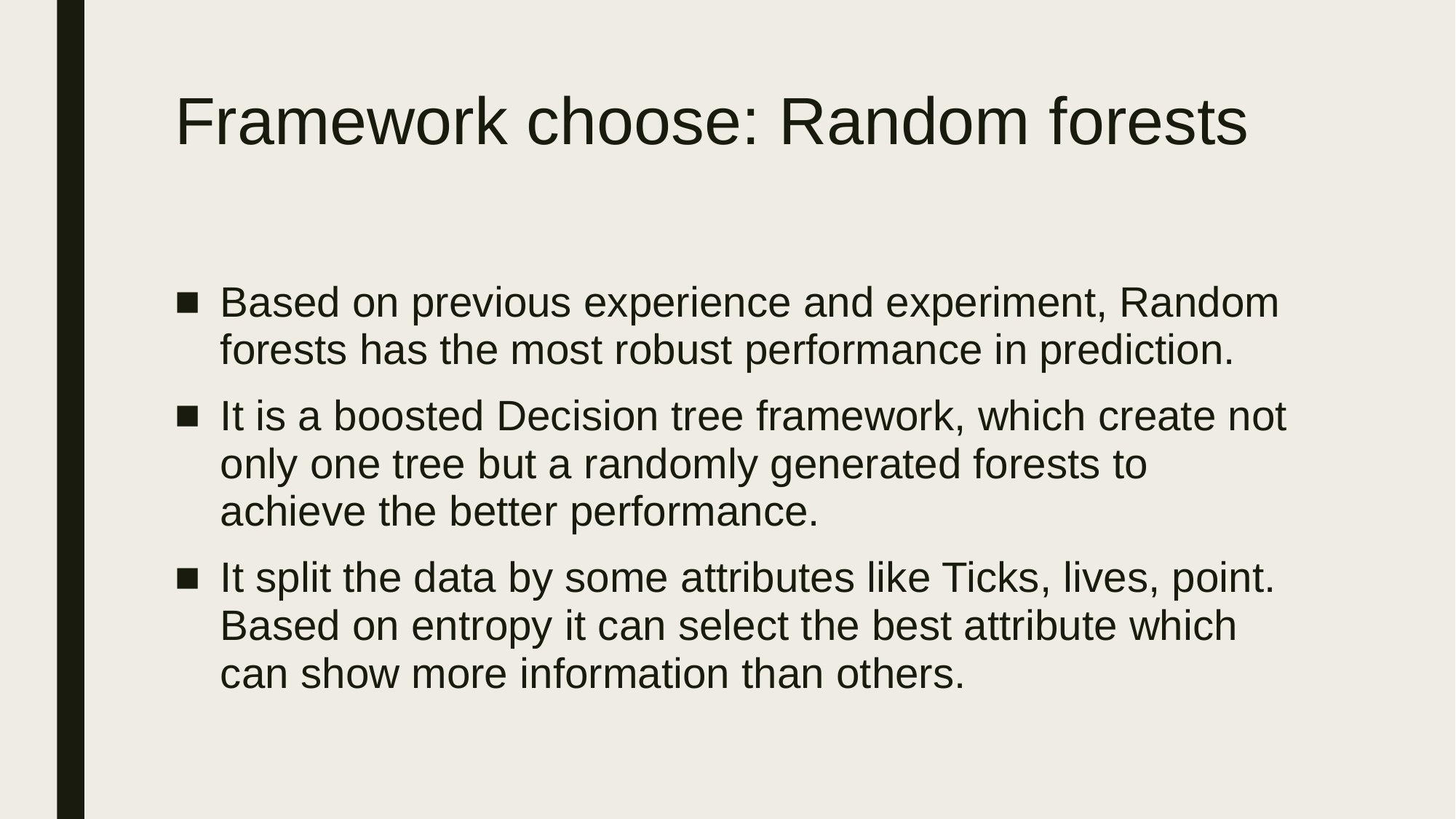

# Framework choose: Random forests
Based on previous experience and experiment, Random forests has the most robust performance in prediction.
It is a boosted Decision tree framework, which create not only one tree but a randomly generated forests to achieve the better performance.
It split the data by some attributes like Ticks, lives, point. Based on entropy it can select the best attribute which can show more information than others.